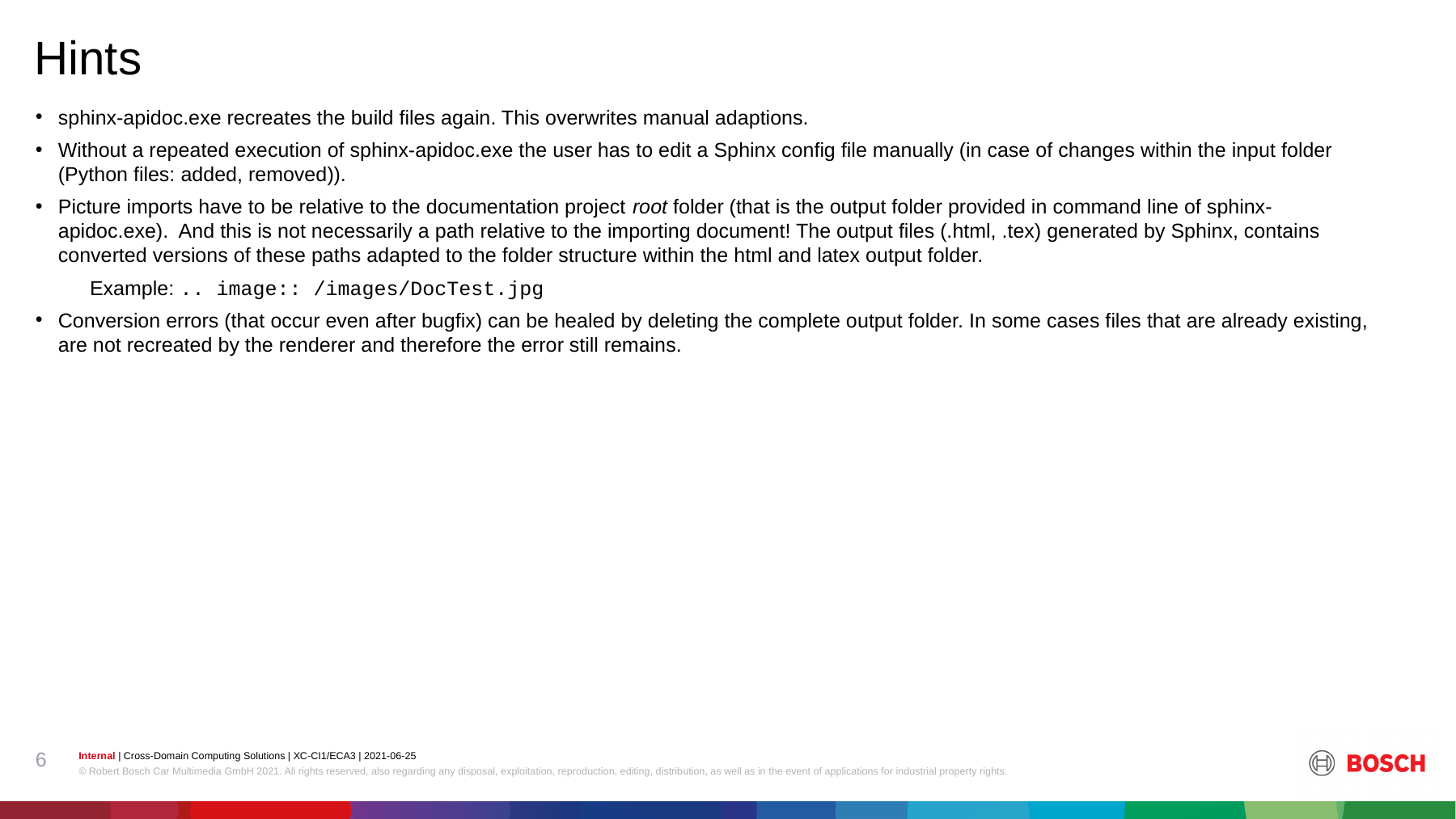

Hints
sphinx-apidoc.exe recreates the build files again. This overwrites manual adaptions.
Without a repeated execution of sphinx-apidoc.exe the user has to edit a Sphinx config file manually (in case of changes within the input folder (Python files: added, removed)).
Picture imports have to be relative to the documentation project root folder (that is the output folder provided in command line of sphinx-apidoc.exe).  And this is not necessarily a path relative to the importing document! The output files (.html, .tex) generated by Sphinx, contains converted versions of these paths adapted to the folder structure within the html and latex output folder.
Example: .. image:: /images/DocTest.jpg
Conversion errors (that occur even after bugfix) can be healed by deleting the complete output folder. In some cases files that are already existing,  are not recreated by the renderer and therefore the error still remains.

6